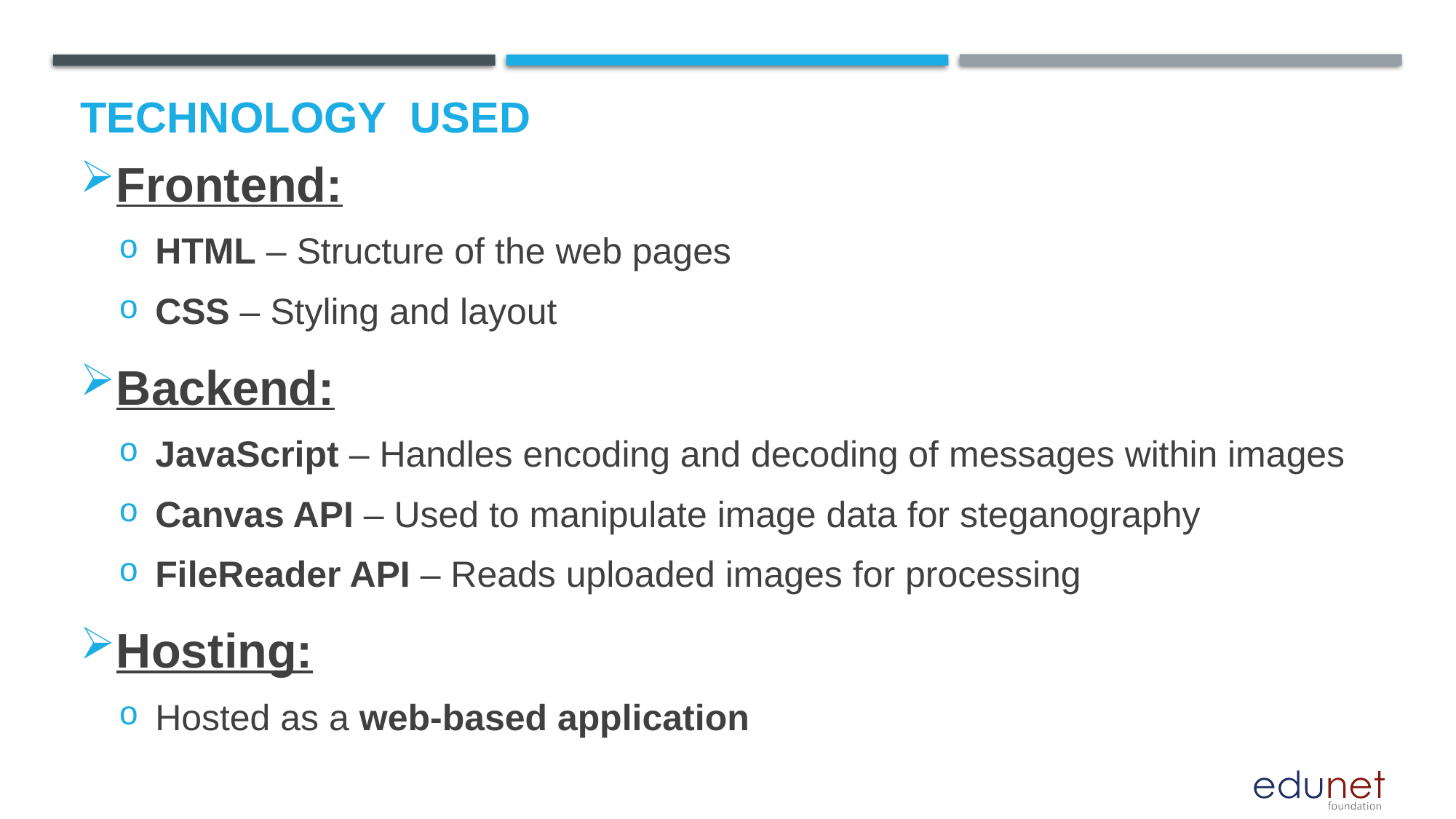

# Technology  used
Frontend:
HTML – Structure of the web pages
CSS – Styling and layout
Backend:
JavaScript – Handles encoding and decoding of messages within images
Canvas API – Used to manipulate image data for steganography
FileReader API – Reads uploaded images for processing
Hosting:
Hosted as a web-based application